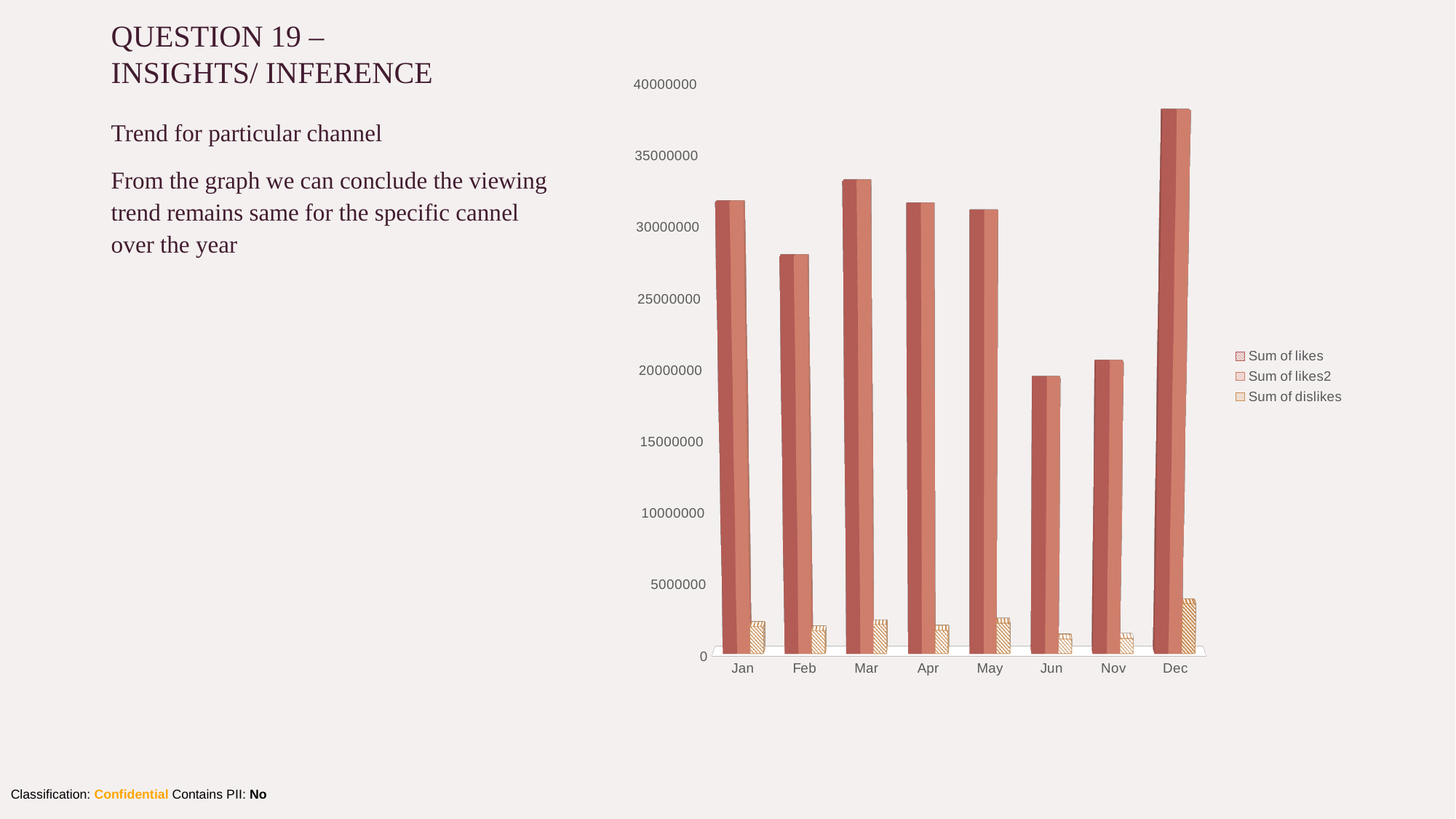

# QUESTION 19 – INSIGHTS/ INFERENCE

[unsupported chart]

Trend for particular channel
From the graph we can conclude the viewing trend remains same for the specific cannel over the year